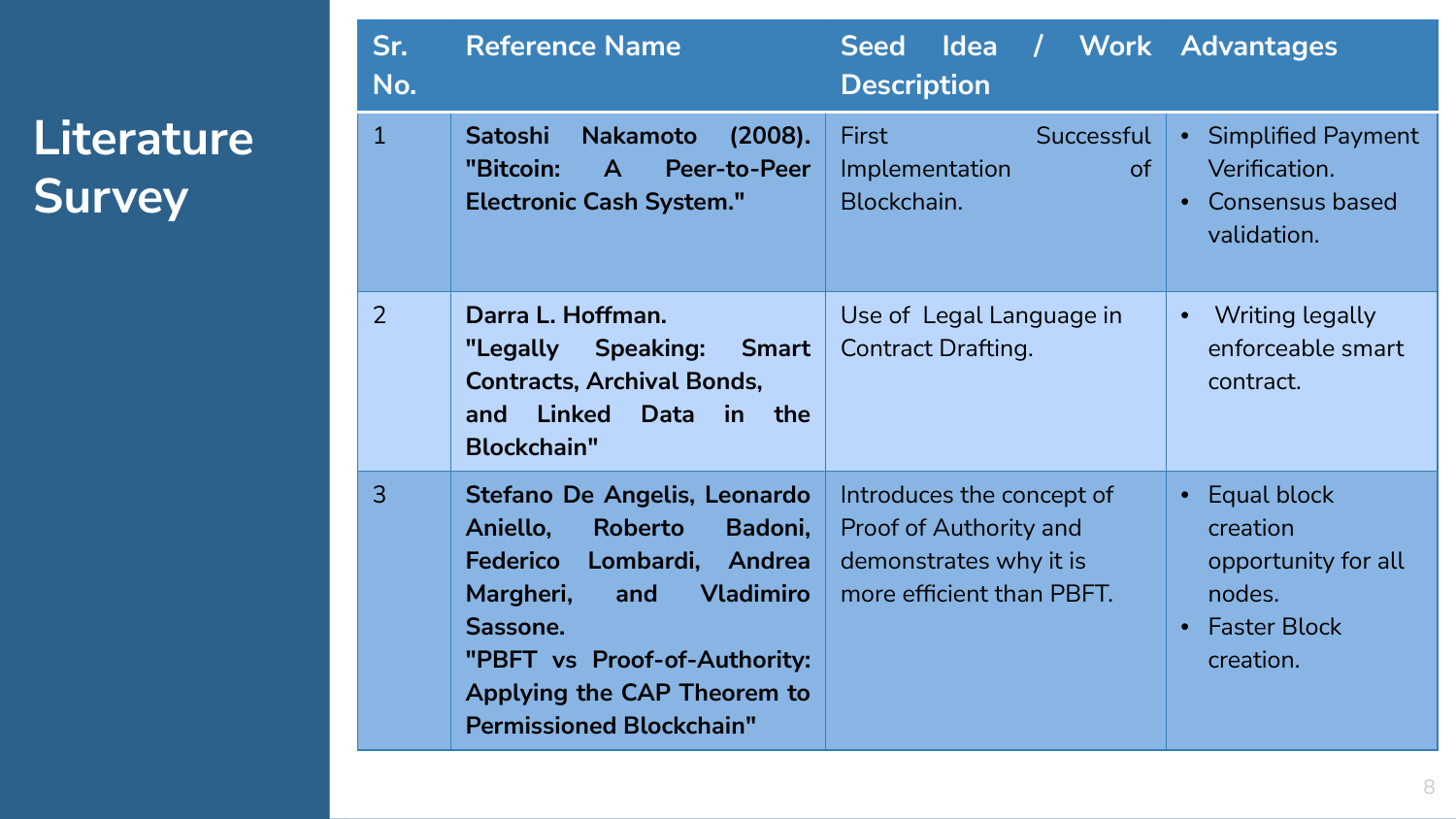

| Sr. No. | Reference Name | Seed Idea / Work Description | Advantages |
| --- | --- | --- | --- |
| 1 | Satoshi Nakamoto (2008). "Bitcoin: A Peer-to-Peer Electronic Cash System." | First Successful Implementation of Blockchain. | Simplified Payment Verification. Consensus based validation. |
| 2 | Darra L. Hoffman. "Legally Speaking: Smart Contracts, Archival Bonds, and Linked Data in the Blockchain" | Use of Legal Language in Contract Drafting. | Writing legally enforceable smart contract. |
| 3 | Stefano De Angelis, Leonardo Aniello, Roberto Badoni, Federico Lombardi, Andrea Margheri, and Vladimiro Sassone. "PBFT vs Proof-of-Authority: Applying the CAP Theorem to Permissioned Blockchain" | Introduces the concept of Proof of Authority and demonstrates why it is more efficient than PBFT. | Equal block creation opportunity for all nodes. Faster Block creation. |
# Literature Survey
8